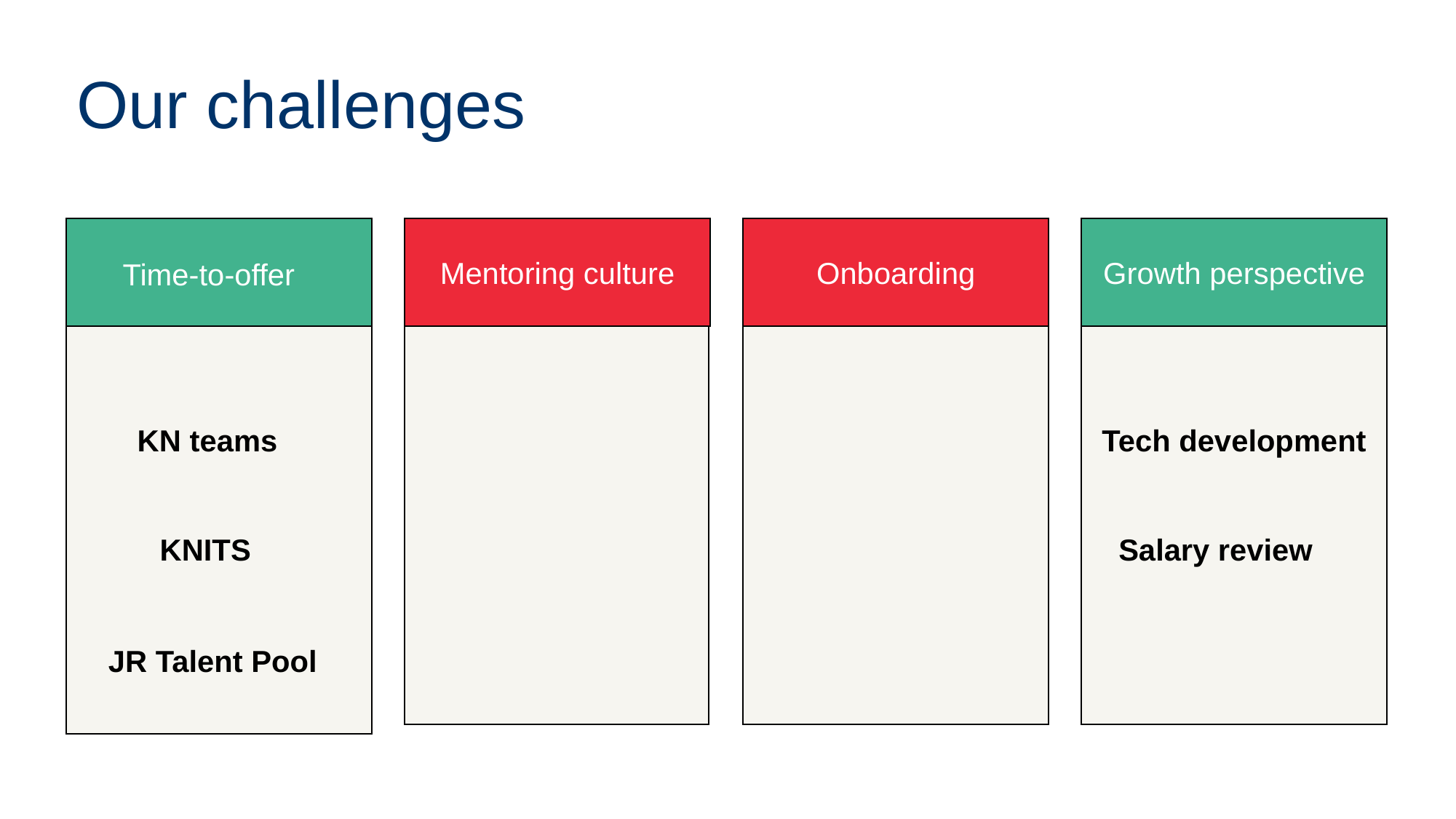

# Our challenges

Mentoring culture
Onboarding
Growth perspective
Time-to-offer

Tech development
KN teams
KNITS
 Salary review

JR Talent Pool